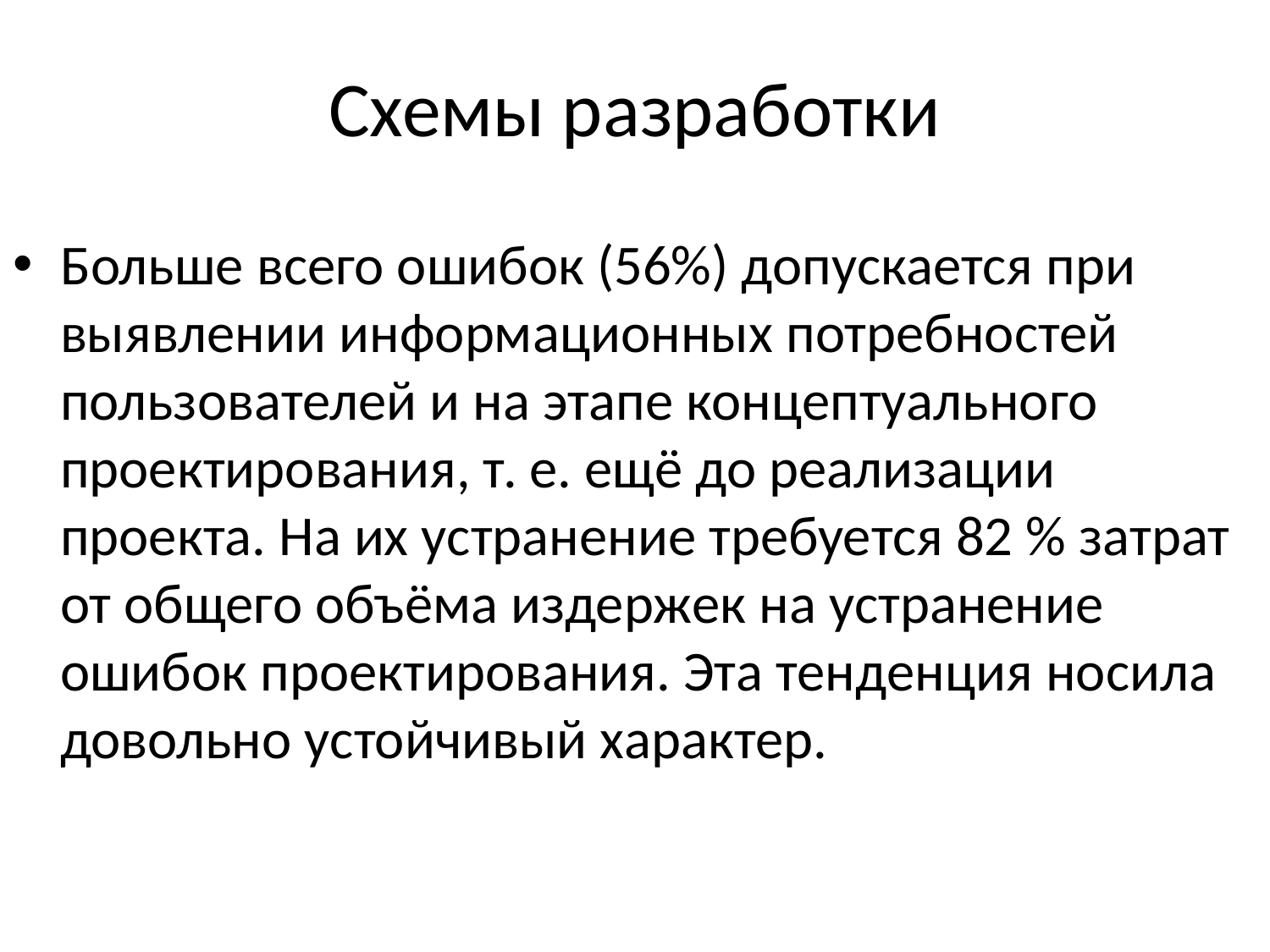

Схемы разработки
Больше всего ошибок (56%) допускается при выявлении информационных потребностей пользователей и на этапе концептуального проектирования, т. е. ещё до реализации проекта. На их устранение требуется 82 % затрат от общего объёма издержек на устранение ошибок проектирования. Эта тенденция носила довольно устойчивый характер.